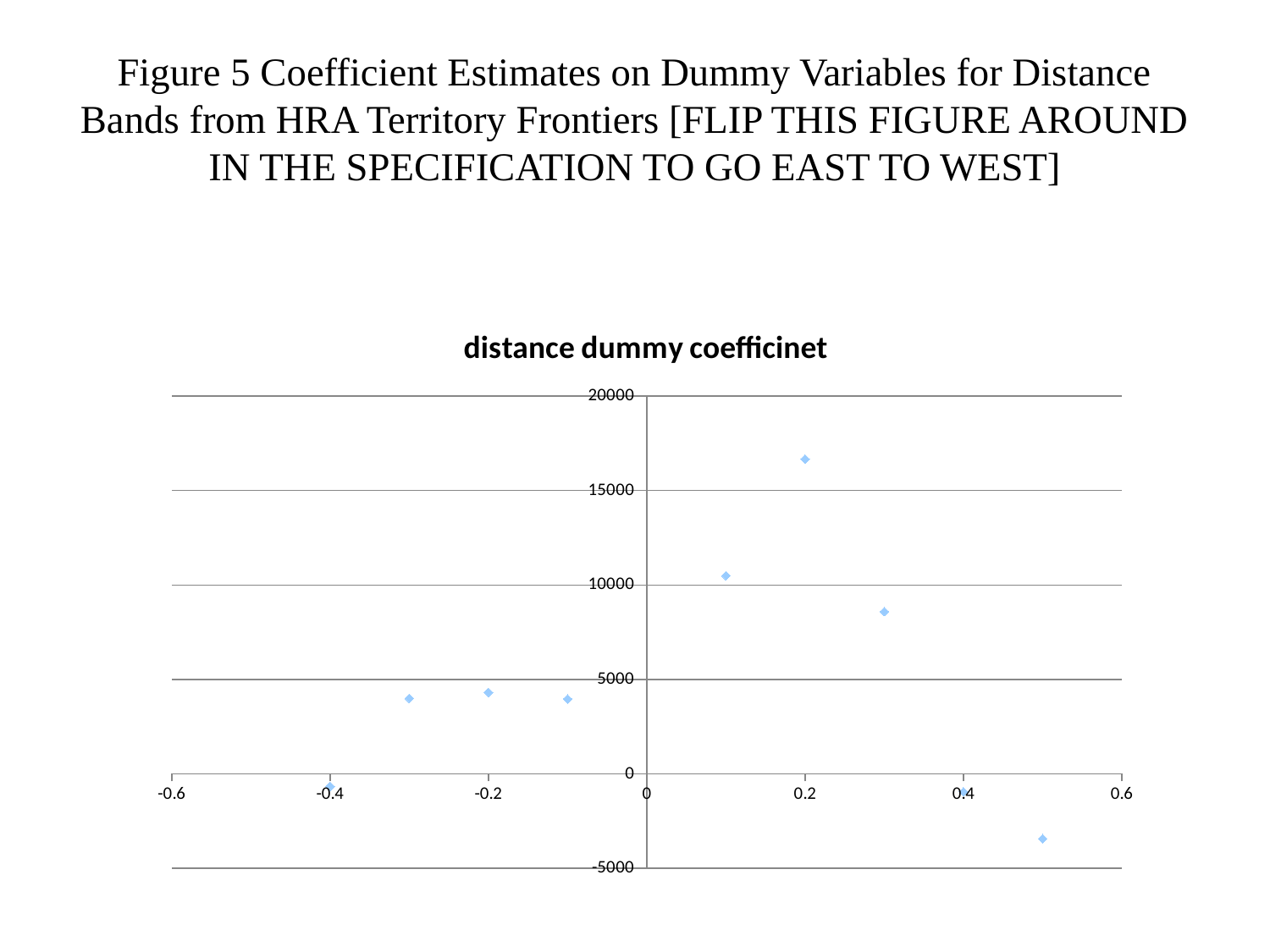

# Figure 5 Coefficient Estimates on Dummy Variables for Distance Bands from HRA Territory Frontiers [FLIP THIS FIGURE AROUND IN THE SPECIFICATION TO GO EAST TO WEST]

### Chart:

| Category | distance dummy coefficinet |
|---|---|